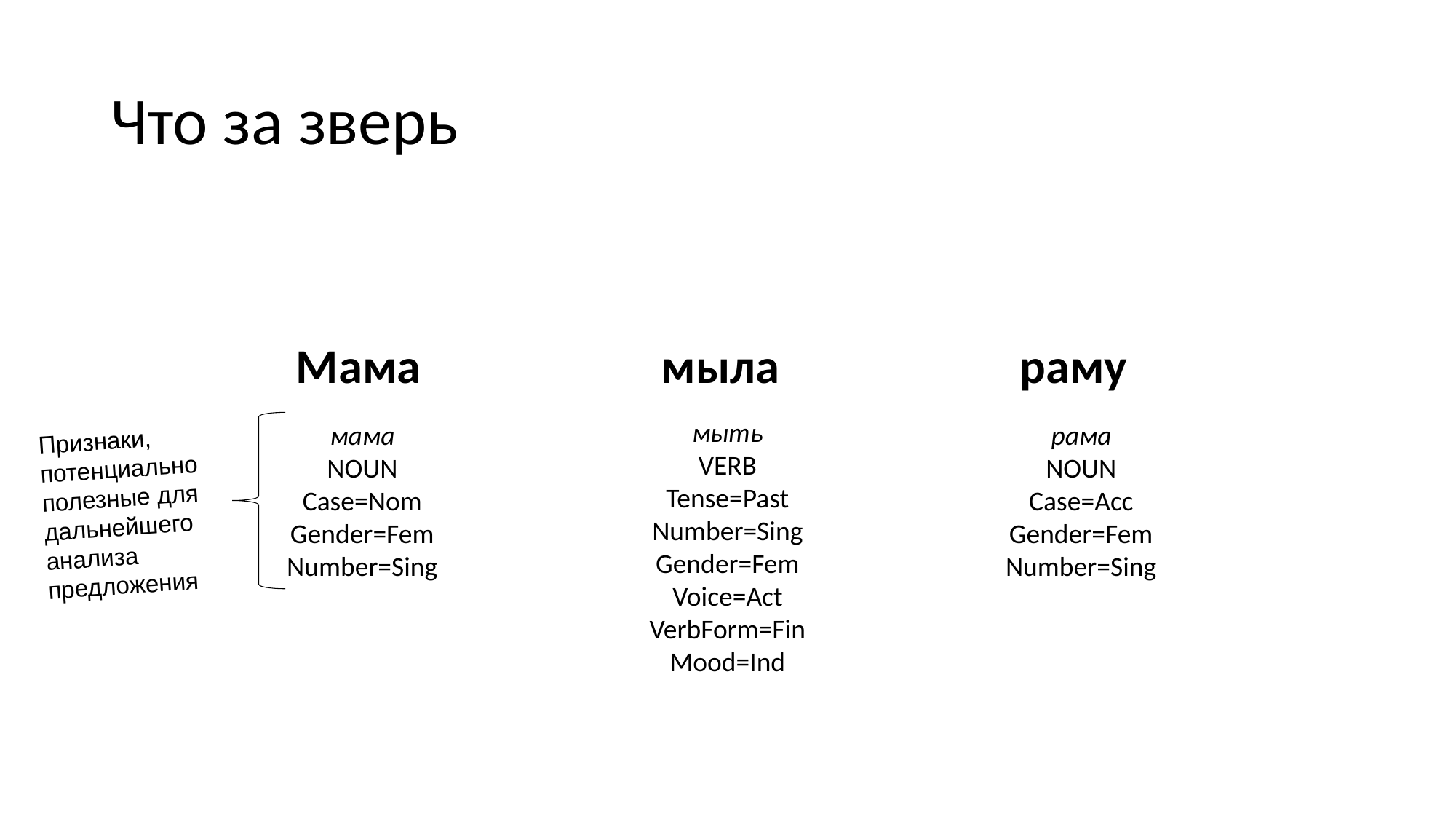

# Что за зверь
Мама                      мыла                      раму
мыть
VERB
Tense=Past
Number=Sing
Gender=Fem
Voice=Act
VerbForm=Fin
Mood=Ind

мама
NOUN
Case=Nom
Gender=Fem
Number=Sing
рама
NOUN
Case=Acc
Gender=Fem
Number=Sing
Признаки, потенциально полезные для дальнейшего анализа предложения